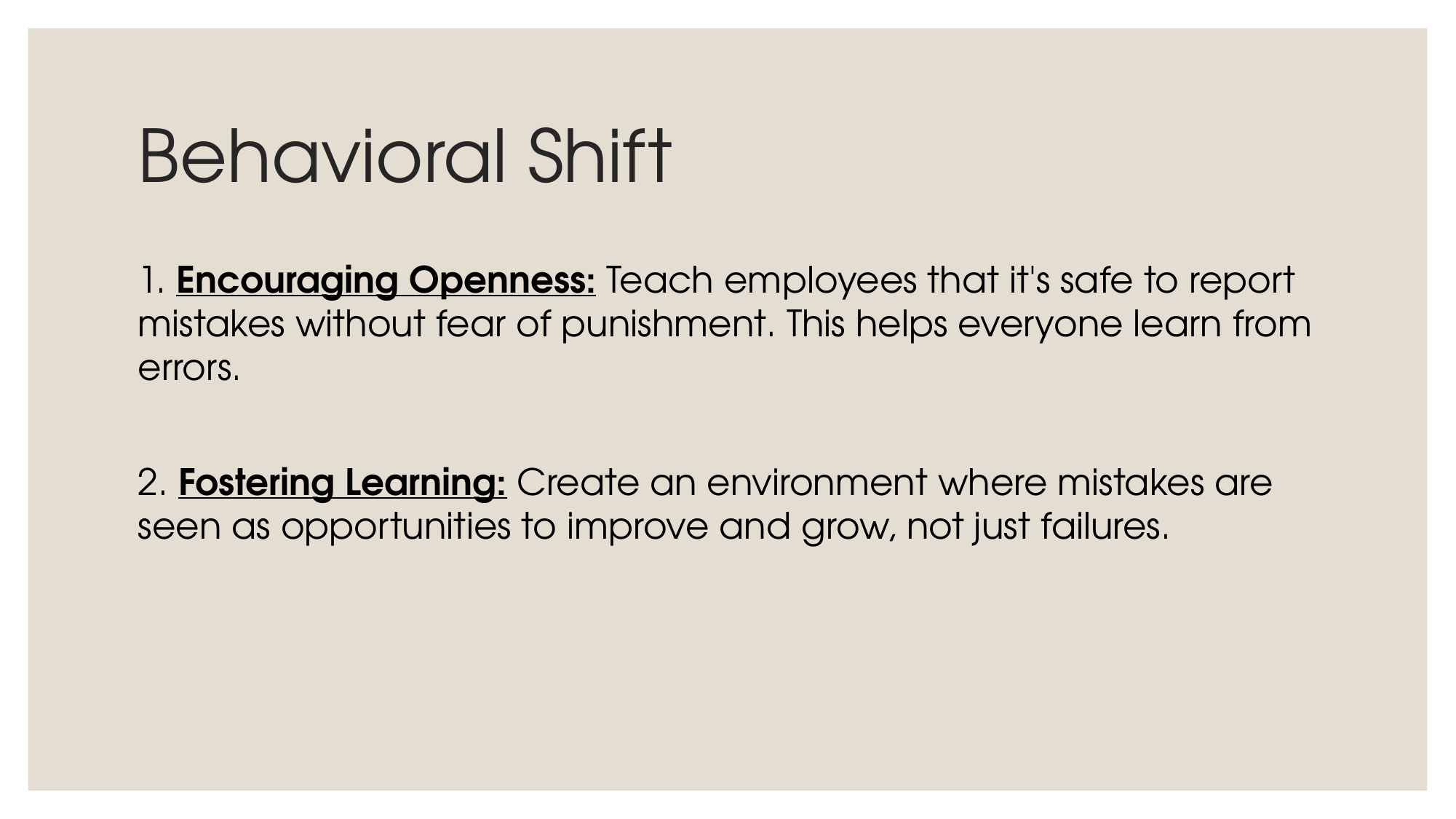

# Behavioral Shift
1. Encouraging Openness: Teach employees that it's safe to report mistakes without fear of punishment. This helps everyone learn from errors.

2. Fostering Learning: Create an environment where mistakes are seen as opportunities to improve and grow, not just failures.